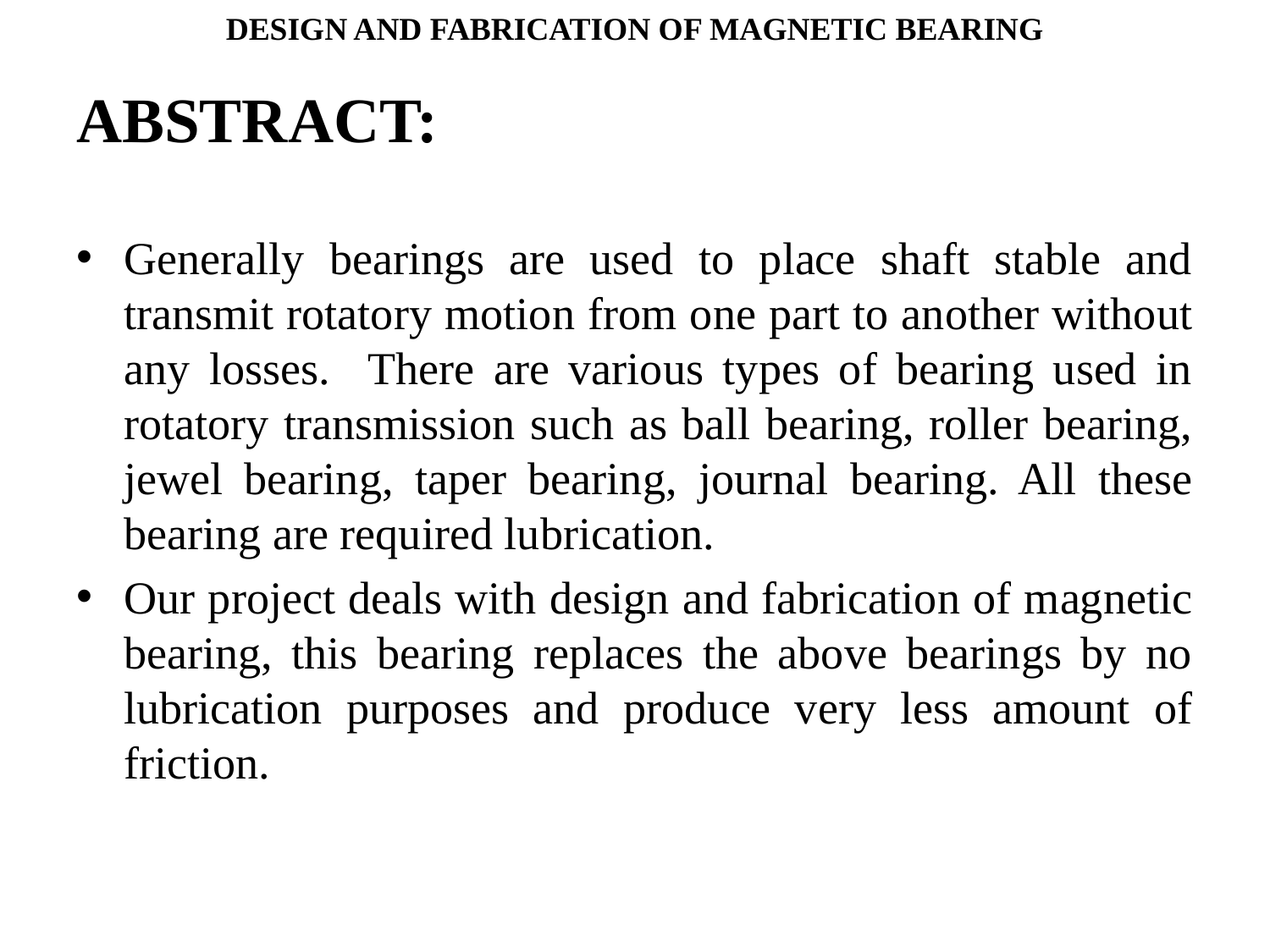

DESIGN AND FABRICATION OF MAGNETIC BEARING
# ABSTRACT:
Generally bearings are used to place shaft stable and transmit rotatory motion from one part to another without any losses.  There are various types of bearing used in rotatory transmission such as ball bearing, roller bearing, jewel bearing, taper bearing, journal bearing. All these bearing are required lubrication.
Our project deals with design and fabrication of magnetic bearing, this bearing replaces the above bearings by no lubrication purposes and produce very less amount of friction.